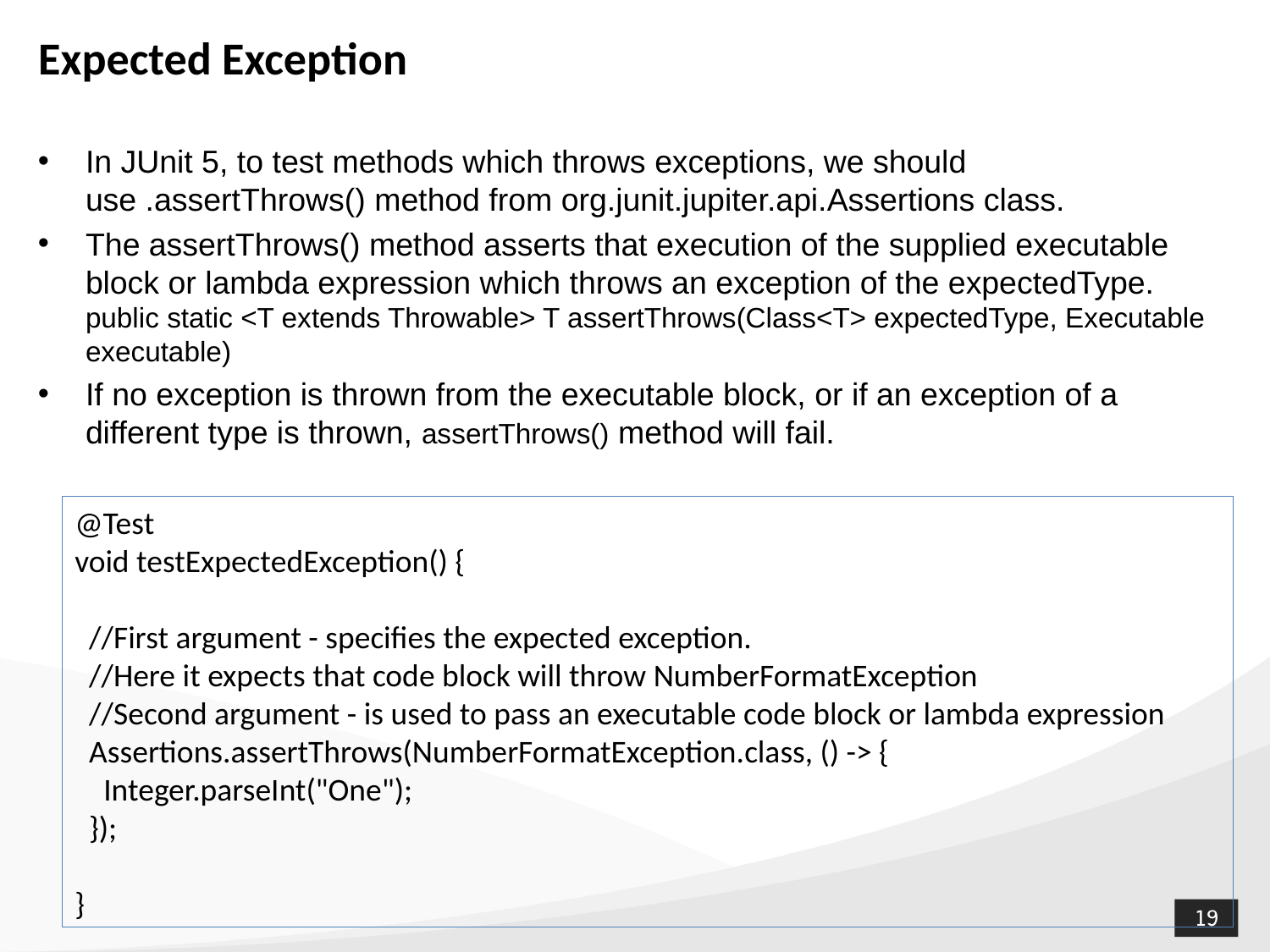

# Expected Exception

In JUnit 5, to test methods which throws exceptions, we should use .assertThrows() method from org.junit.jupiter.api.Assertions class.
The assertThrows() method asserts that execution of the supplied executable block or lambda expression which throws an exception of the expectedType.
public static <T extends Throwable> T assertThrows(Class<T> expectedType, Executable executable)
If no exception is thrown from the executable block, or if an exception of a different type is thrown, assertThrows() method will fail.
@Test
void testExpectedException() {

  //First argument - specifies the expected exception.
  //Here it expects that code block will throw NumberFormatException
  //Second argument - is used to pass an executable code block or lambda expression
  Assertions.assertThrows(NumberFormatException.class, () -> {
    Integer.parseInt("One");
  });

}